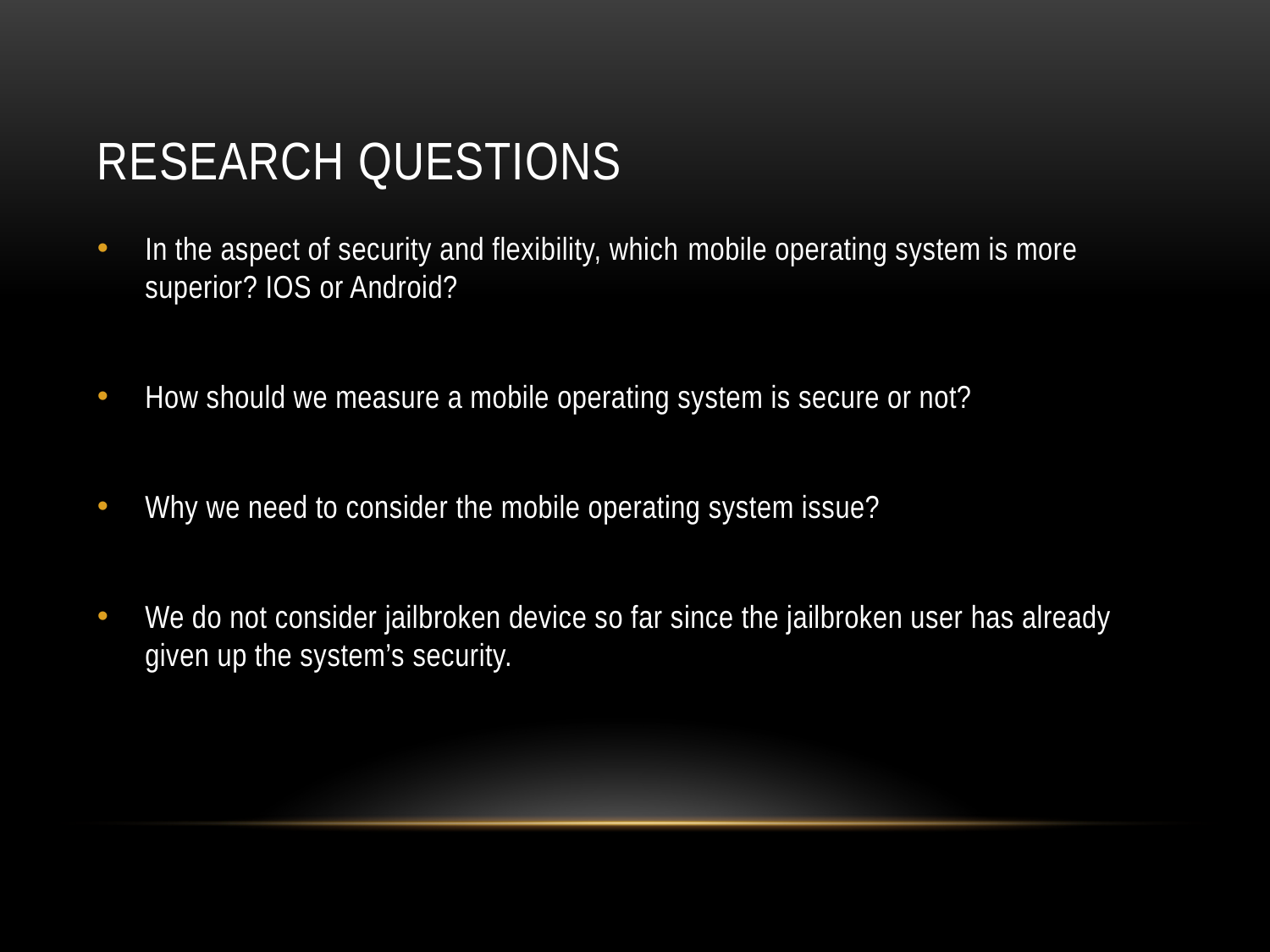

# Research questions
In the aspect of security and flexibility, which mobile operating system is more superior? IOS or Android?

How should we measure a mobile operating system is secure or not?

Why we need to consider the mobile operating system issue?

We do not consider jailbroken device so far since the jailbroken user has already given up the system’s security.